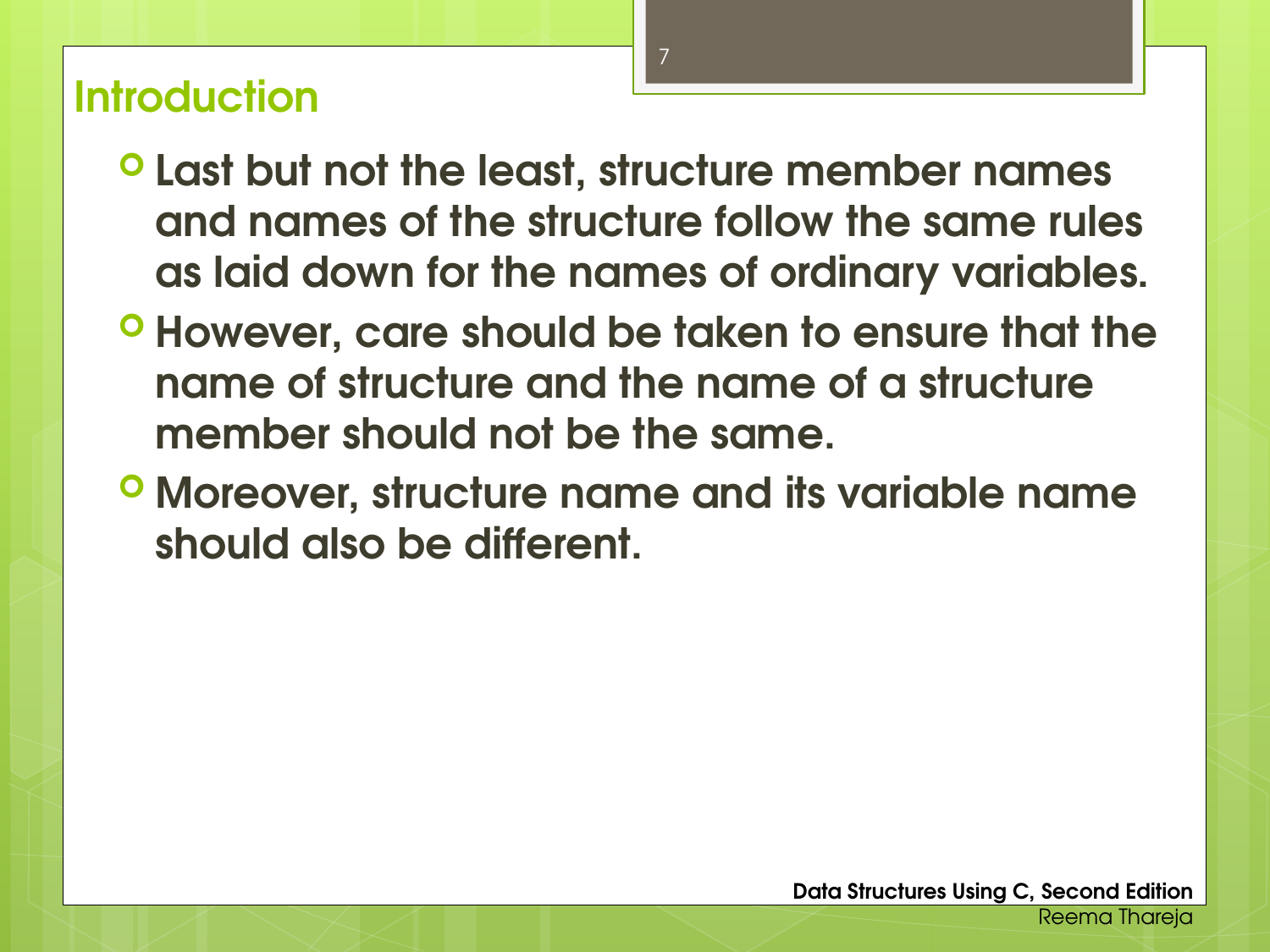

7
# Introduction
Last but not the least, structure member names and names of the structure follow the same rules as laid down for the names of ordinary variables.
However, care should be taken to ensure that the name of structure and the name of a structure member should not be the same.
Moreover, structure name and its variable name should also be different.
Data Structures Using C, Second Edition
Reema Thareja